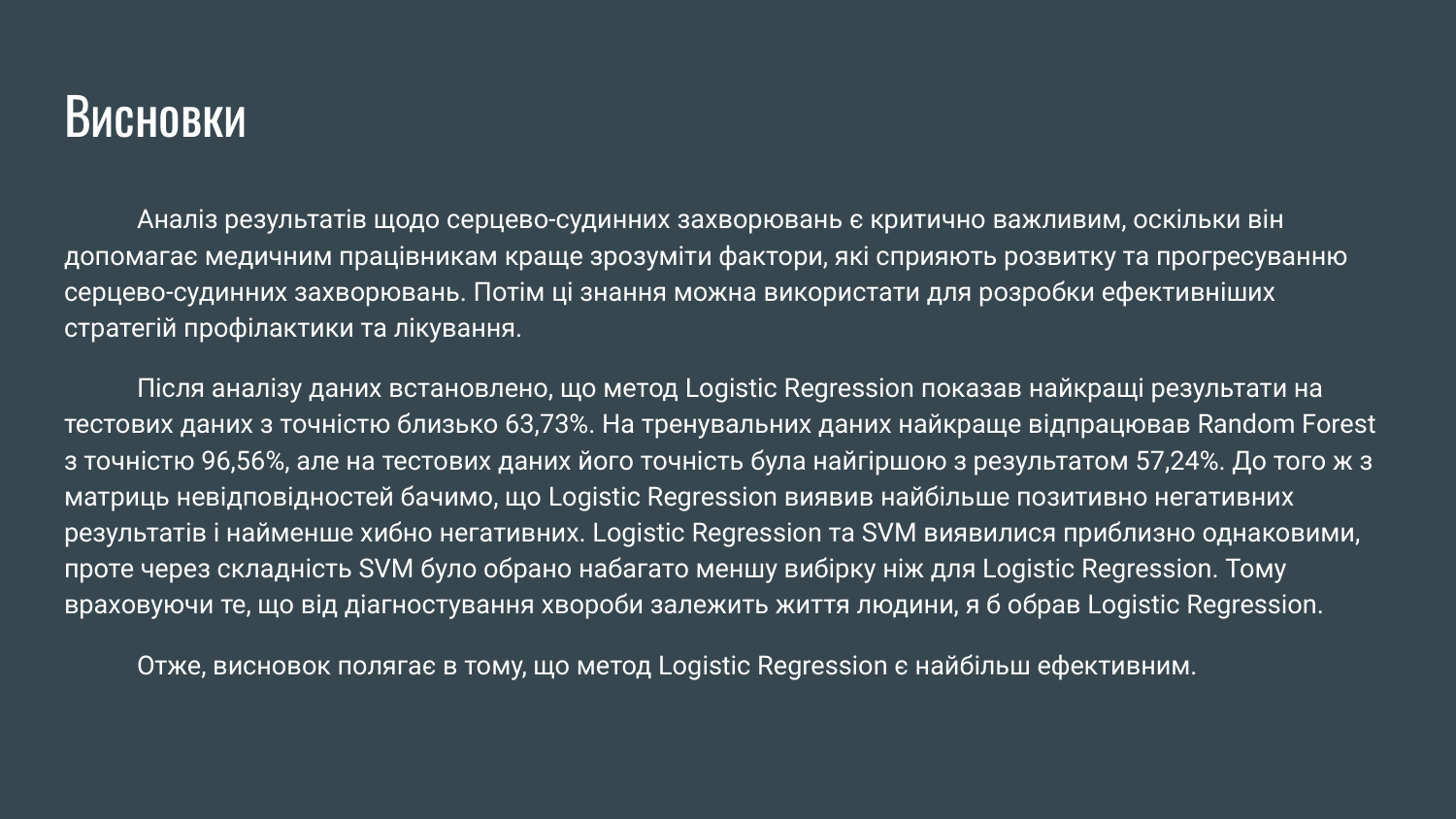

# Висновки
Аналіз результатів щодо серцево-судинних захворювань є критично важливим, оскільки він допомагає медичним працівникам краще зрозуміти фактори, які сприяють розвитку та прогресуванню серцево-судинних захворювань. Потім ці знання можна використати для розробки ефективніших стратегій профілактики та лікування.
Після аналізу даних встановлено, що метод Logistic Regression показав найкращі результати на тестових даних з точністю близько 63,73%. На тренувальних даних найкраще відпрацював Random Forest з точністю 96,56%, але на тестових даних його точність була найгіршою з результатом 57,24%. До того ж з матриць невідповідностей бачимо, що Logistic Regression виявив найбільше позитивно негативних результатів і найменше хибно негативних. Logistic Regression та SVM виявилися приблизно однаковими, проте через складність SVM було обрано набагато меншу вибірку ніж для Logistiс Regression. Тому враховуючи те, що від діагностування хвороби залежить життя людини, я б обрав Logistic Regression.
Отже, висновок полягає в тому, що метод Logistic Regression є найбільш ефективним.